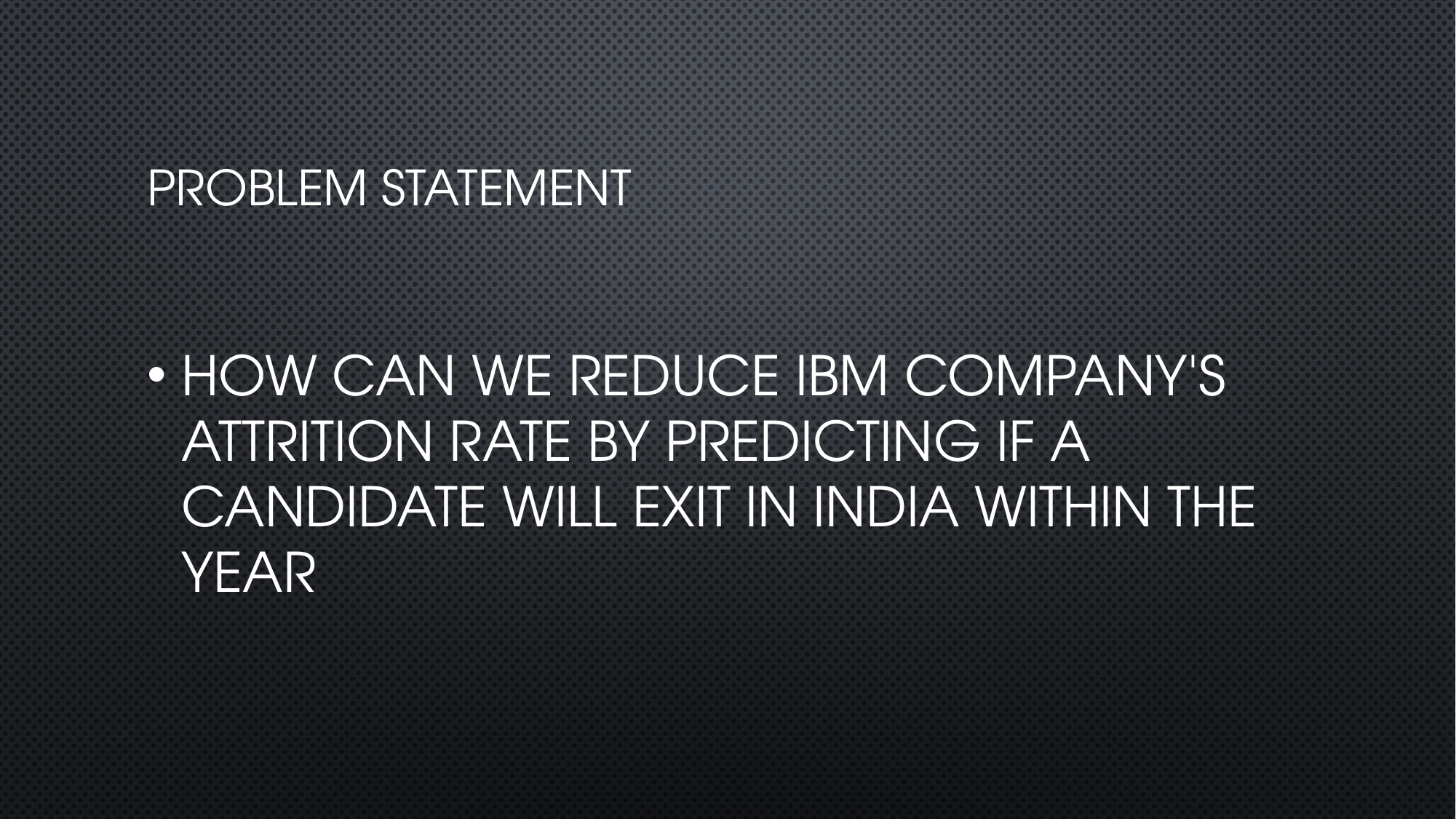

# Problem Statement
How can we reduce IBM company's attrition rate by predicting if a candidate will exit in India within the year